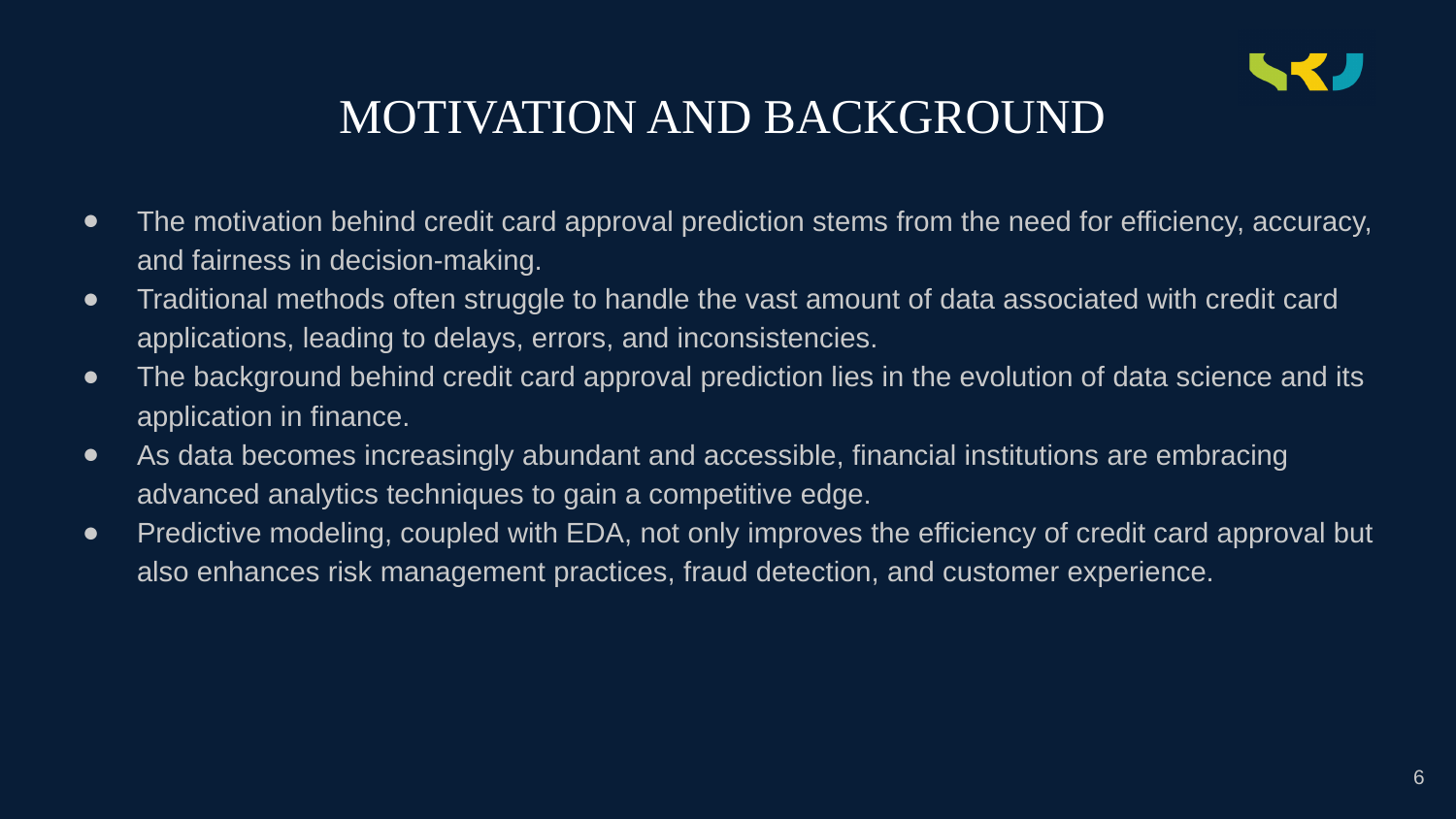

# MOTIVATION AND BACKGROUND
The motivation behind credit card approval prediction stems from the need for efficiency, accuracy, and fairness in decision-making.
Traditional methods often struggle to handle the vast amount of data associated with credit card applications, leading to delays, errors, and inconsistencies.
The background behind credit card approval prediction lies in the evolution of data science and its application in finance.
As data becomes increasingly abundant and accessible, financial institutions are embracing advanced analytics techniques to gain a competitive edge.
Predictive modeling, coupled with EDA, not only improves the efficiency of credit card approval but also enhances risk management practices, fraud detection, and customer experience.
6